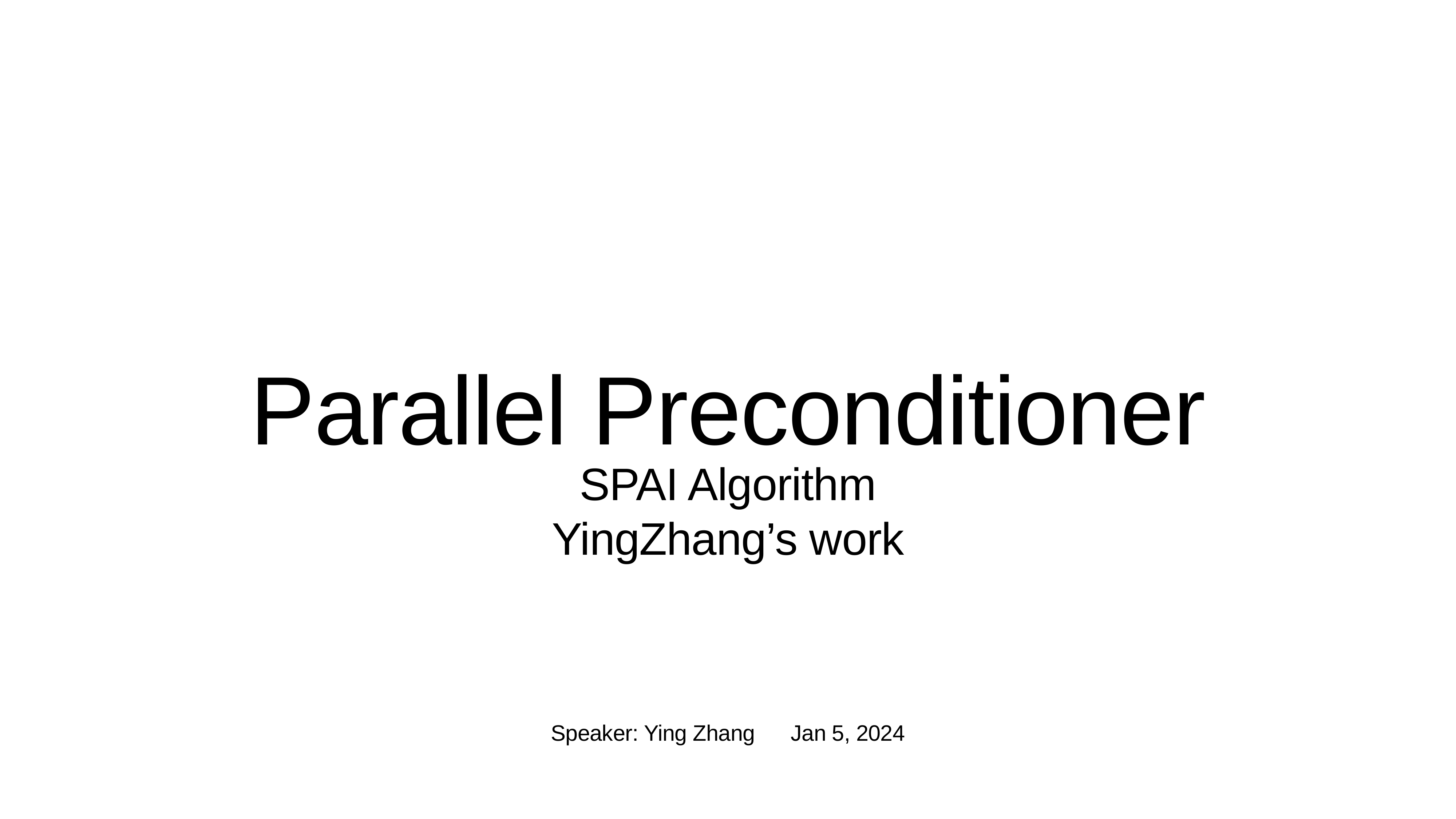

# Parallel Preconditioner
SPAI Algorithm
YingZhang’s work
Speaker: Ying Zhang      Jan 5, 2024